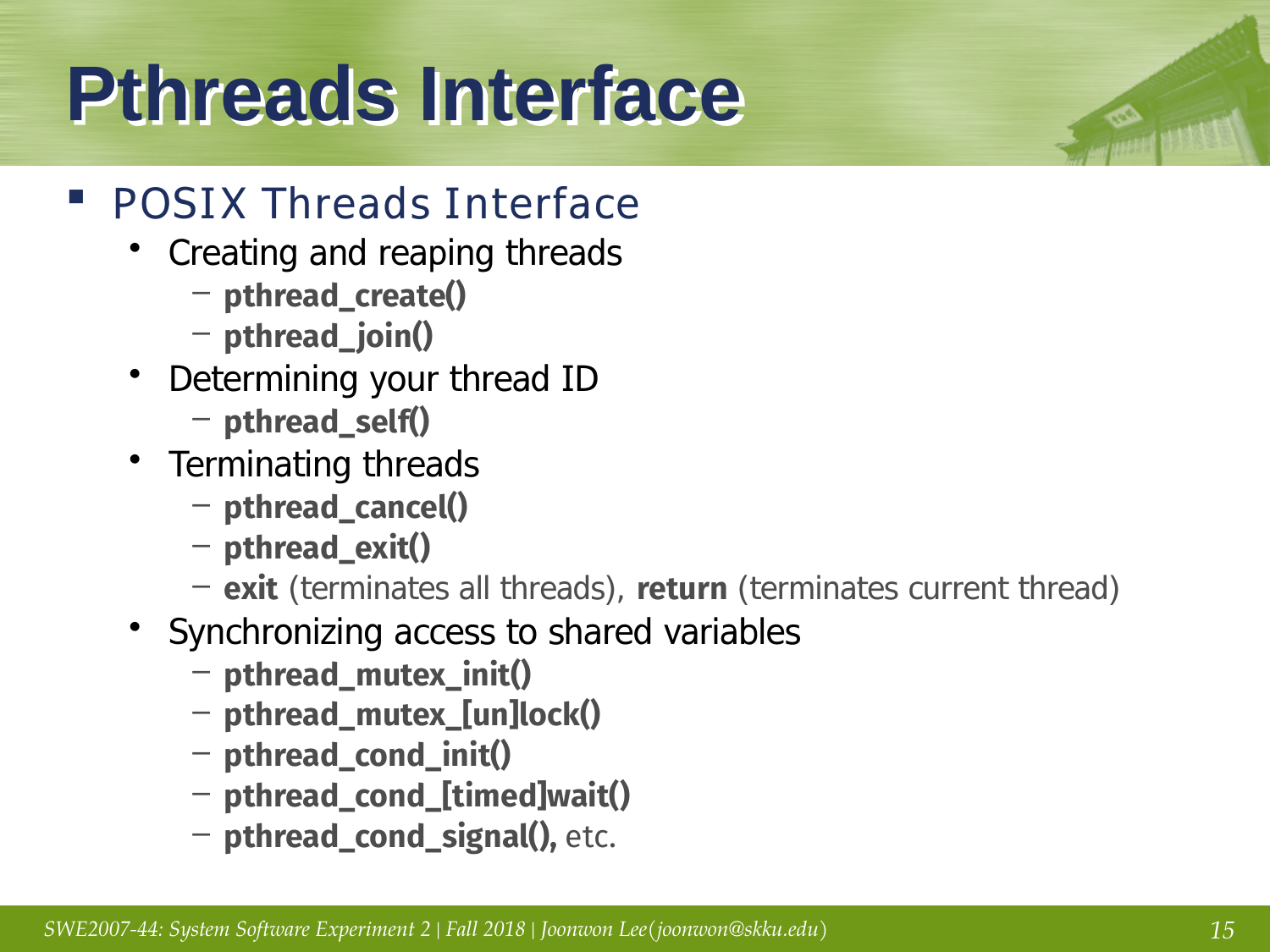

# Pthreads Interface
POSIX Threads Interface
Creating and reaping threads
pthread_create()
pthread_join()
Determining your thread ID
pthread_self()
Terminating threads
pthread_cancel()
pthread_exit()
exit (terminates all threads), return (terminates current thread)
Synchronizing access to shared variables
pthread_mutex_init()
pthread_mutex_[un]lock()
pthread_cond_init()
pthread_cond_[timed]wait()
pthread_cond_signal(), etc.